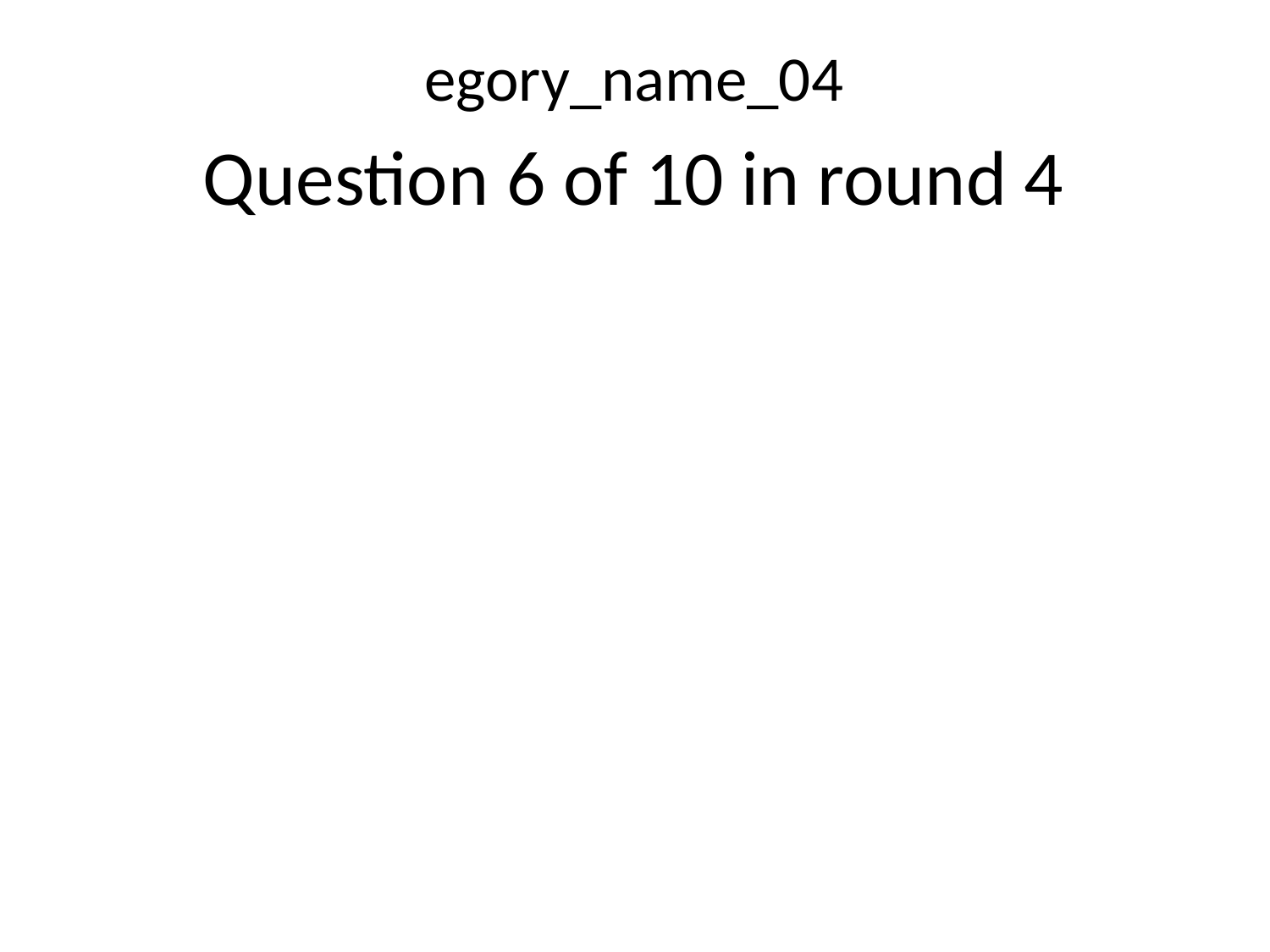

egory_name_04
Question 6 of 10 in round 4